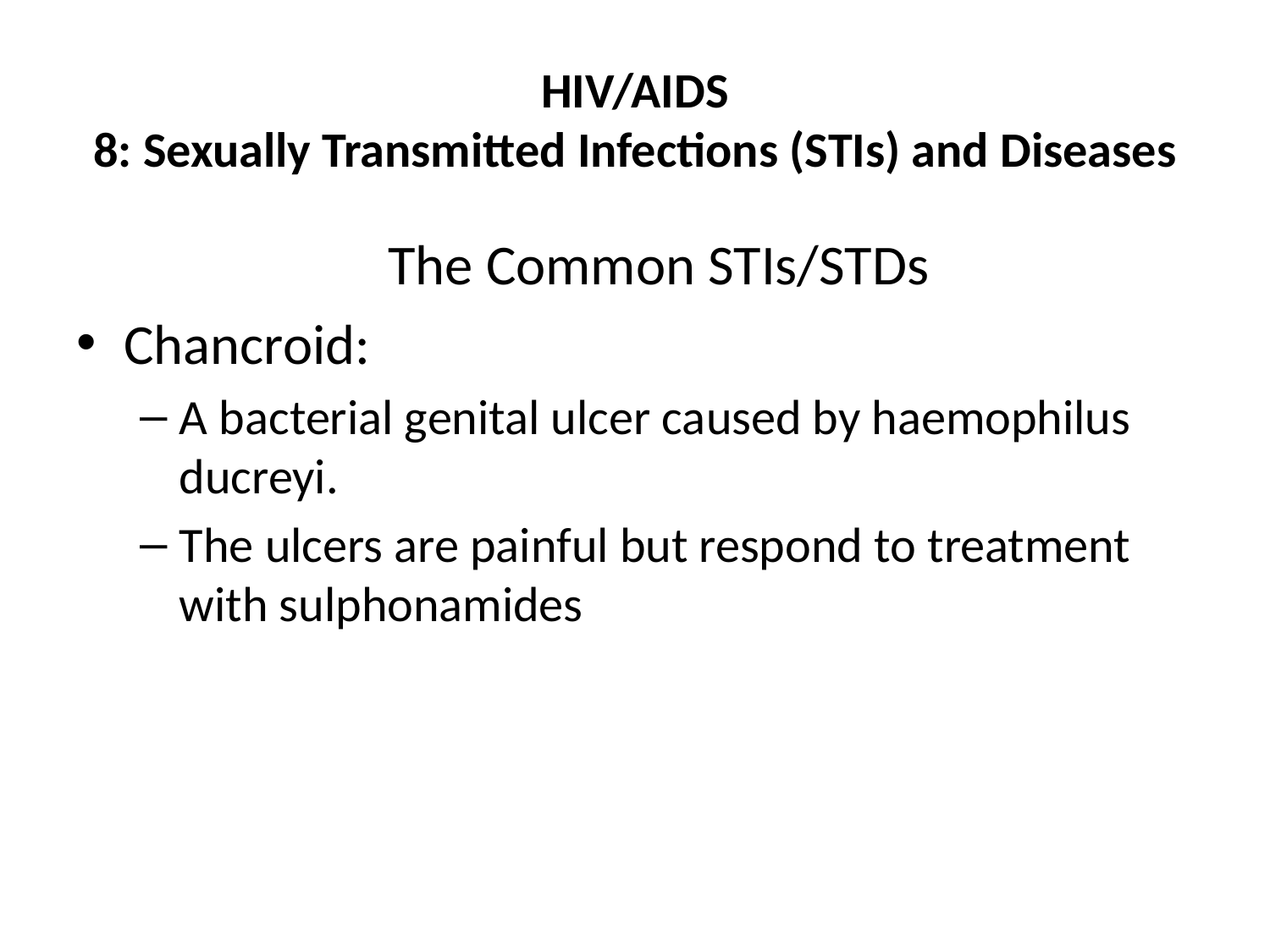

# HIV/AIDS 8: Sexually Transmitted Infections (STIs) and Diseases
	The Common STIs/STDs
Chancroid:
A bacterial genital ulcer caused by haemophilus ducreyi.
The ulcers are painful but respond to treatment with sulphonamides